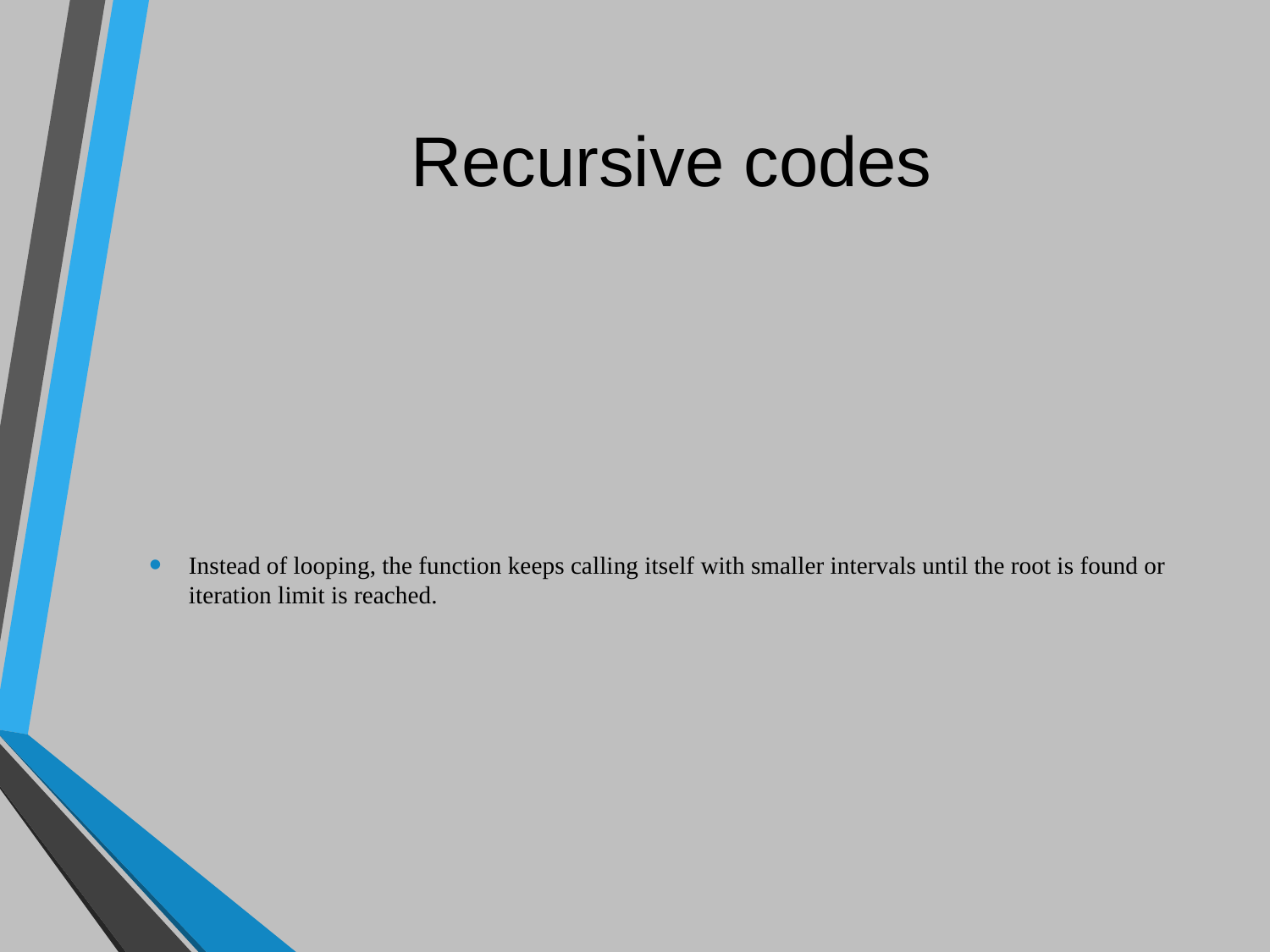

# Recursive codes
Instead of looping, the function keeps calling itself with smaller intervals until the root is found or iteration limit is reached.